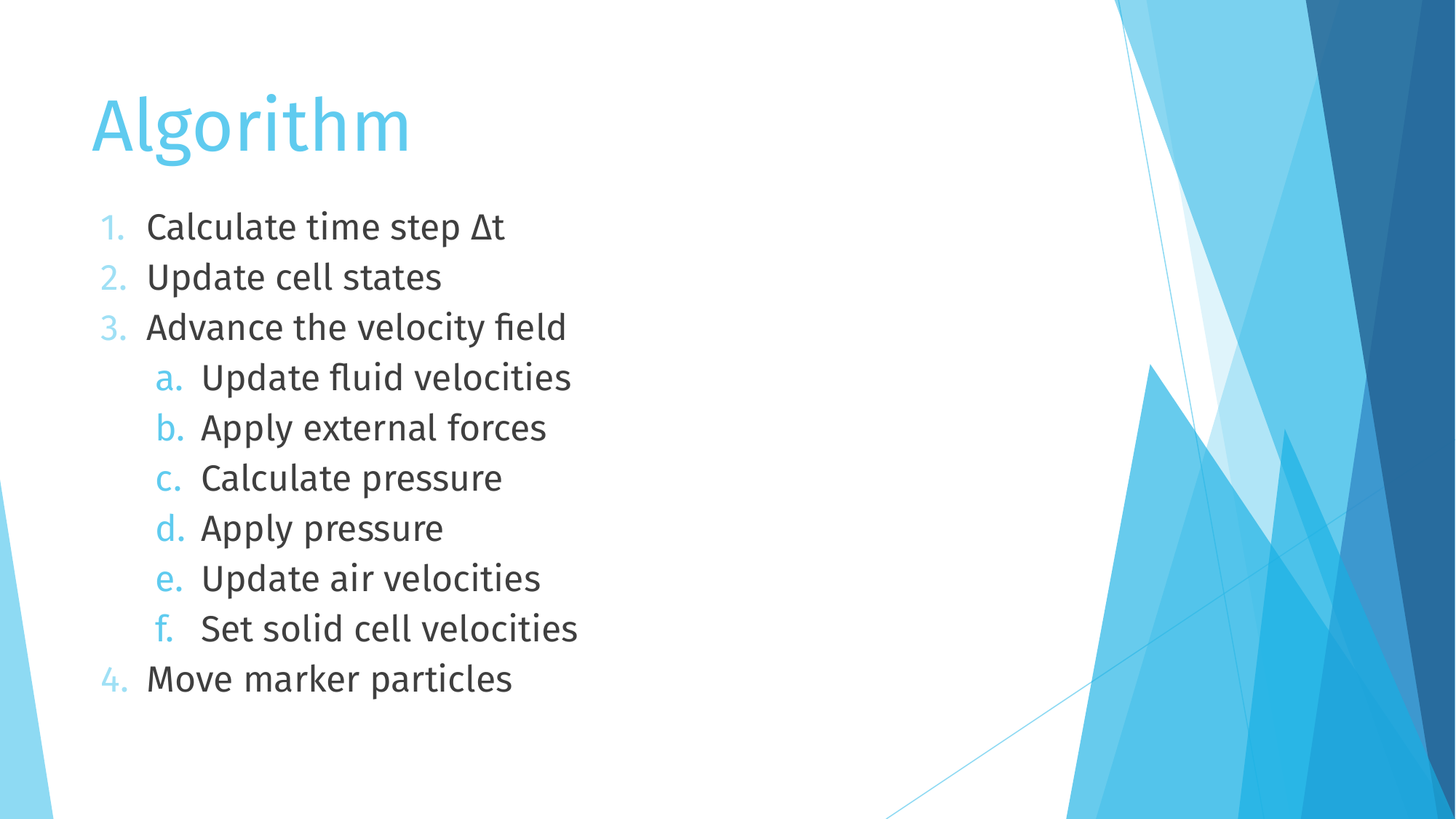

# Algorithm
Calculate time step ∆t
Update cell states
Advance the velocity field
Update fluid velocities
Apply external forces
Calculate pressure
Apply pressure
Update air velocities
Set solid cell velocities
Move marker particles